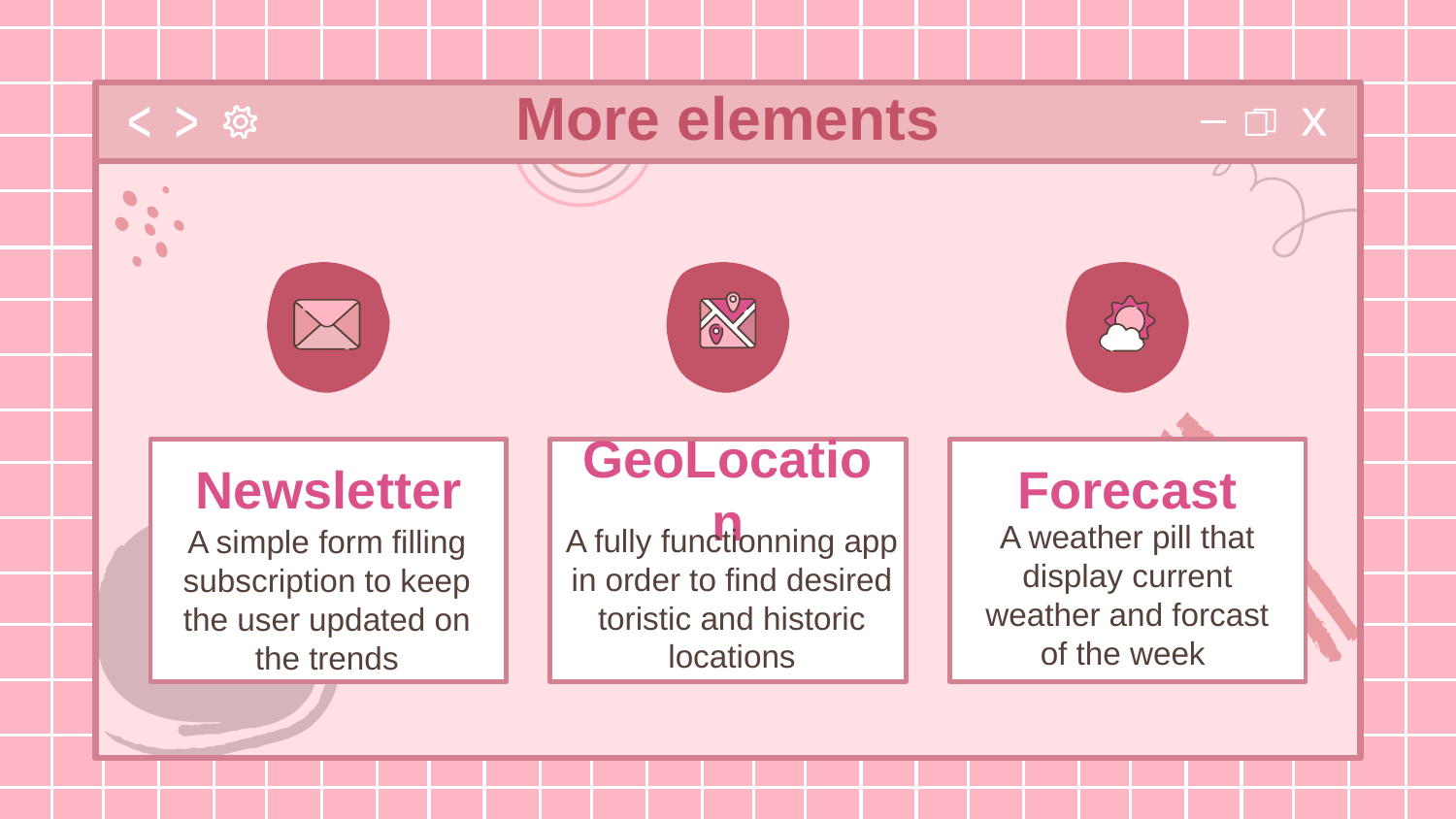

# More elements

Newsletter
GeoLocation
Forecast
A weather pill that display current weather and forcast of the week
A fully functionning app in order to find desired toristic and historic locations
A simple form filling subscription to keep the user updated on the trends